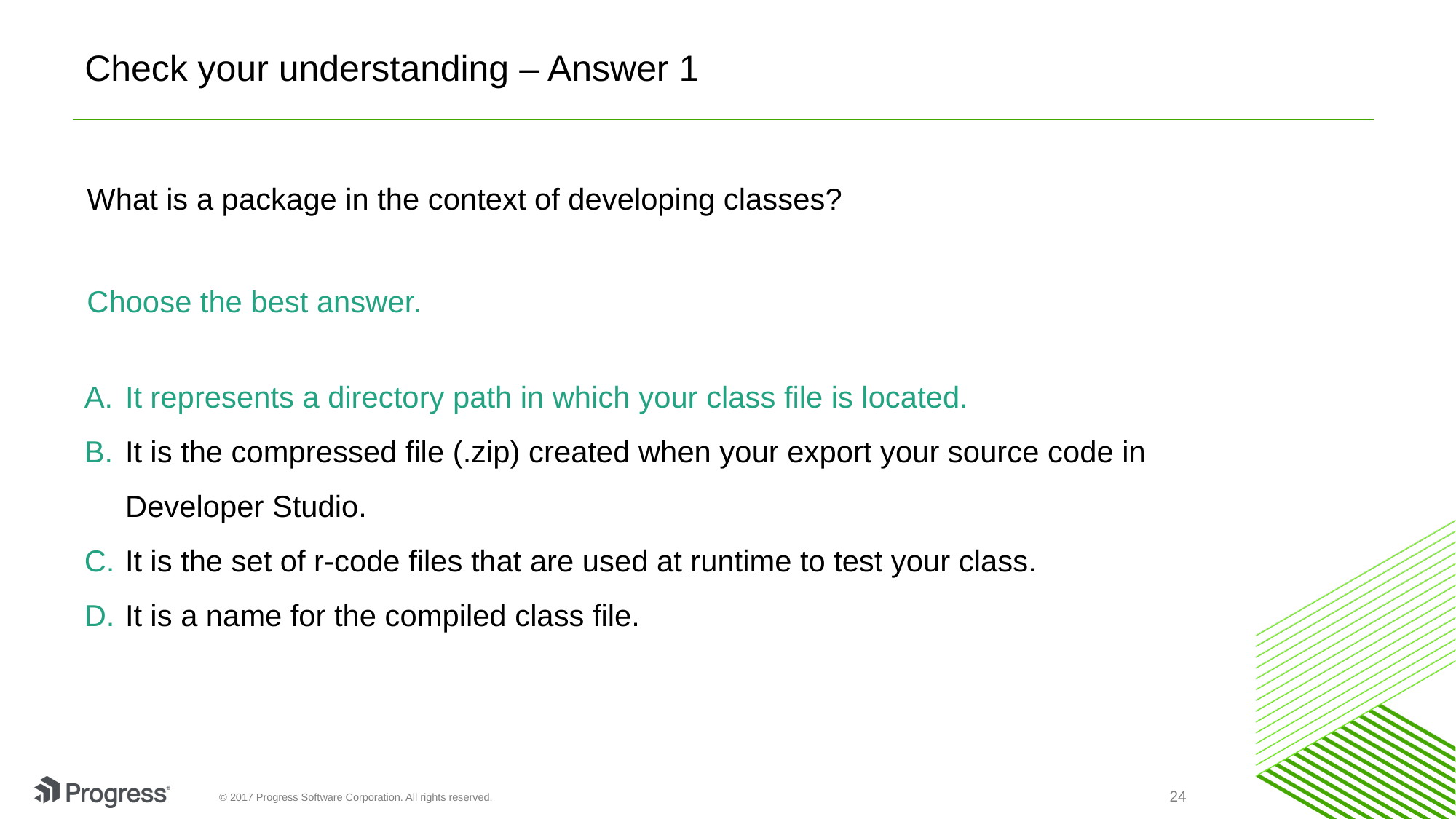

# Check your understanding – Answer 1
What is a package in the context of developing classes?

Choose the best answer.
It represents a directory path in which your class file is located.
It is the compressed file (.zip) created when your export your source code in Developer Studio.
It is the set of r-code files that are used at runtime to test your class.
It is a name for the compiled class file.